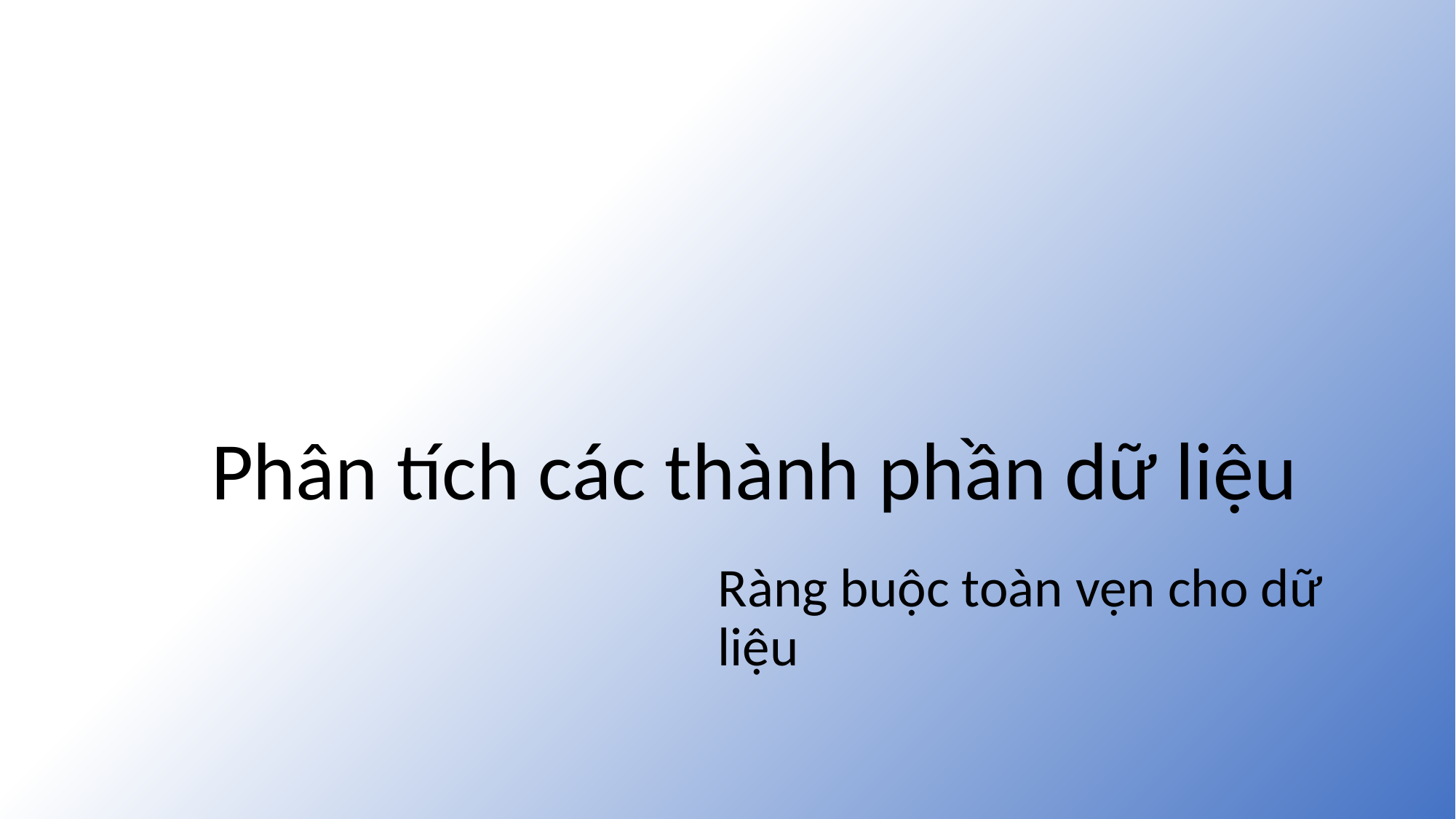

# Phân tích các thành phần dữ liệu
Ràng buộc toàn vẹn cho dữ liệu